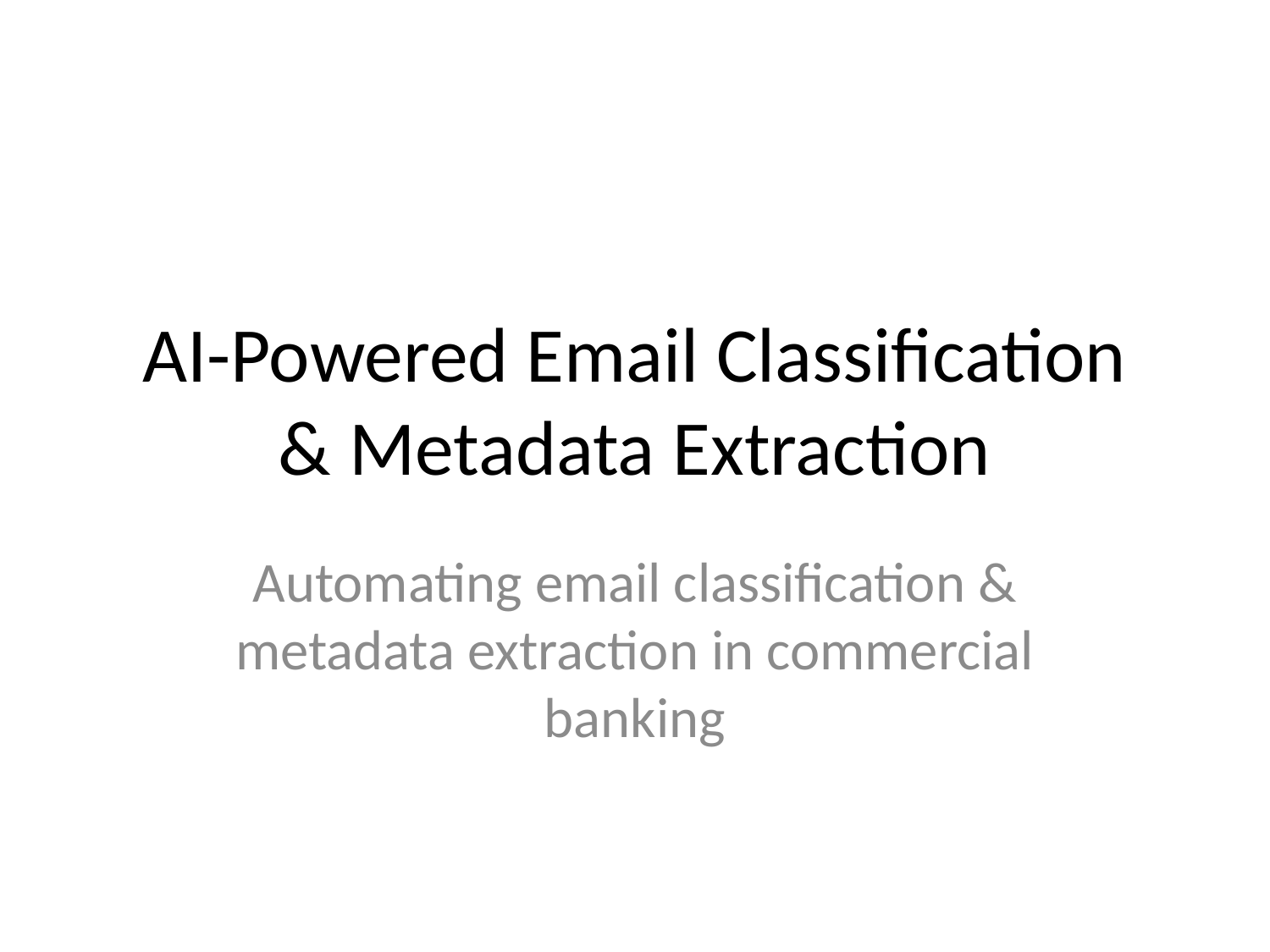

# AI-Powered Email Classification & Metadata Extraction
Automating email classification & metadata extraction in commercial banking